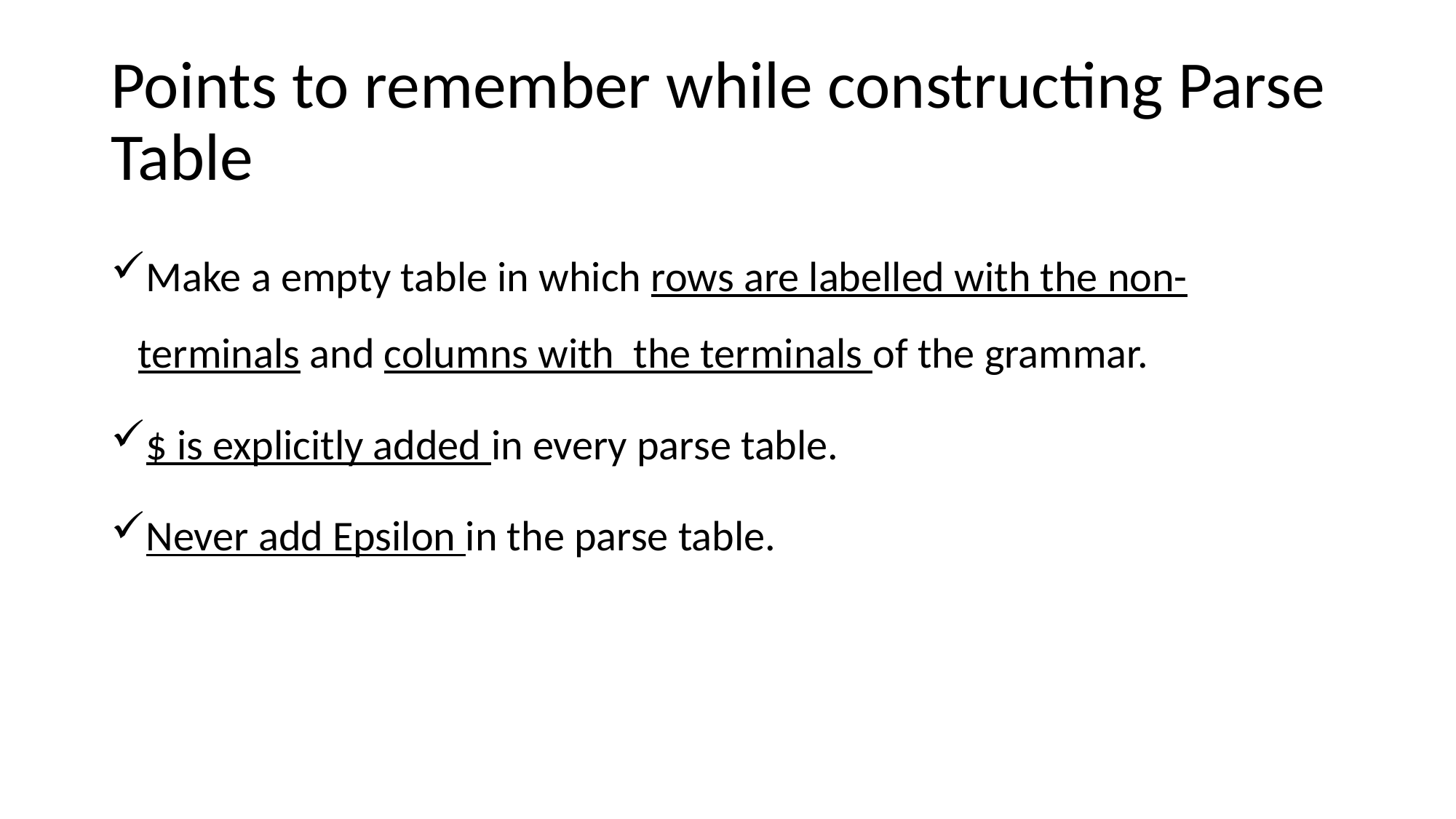

# Points to remember while constructing Parse Table
Make a empty table in which rows are labelled with the non-terminals and columns with  the terminals of the grammar.
$ is explicitly added in every parse table.
Never add Epsilon in the parse table.